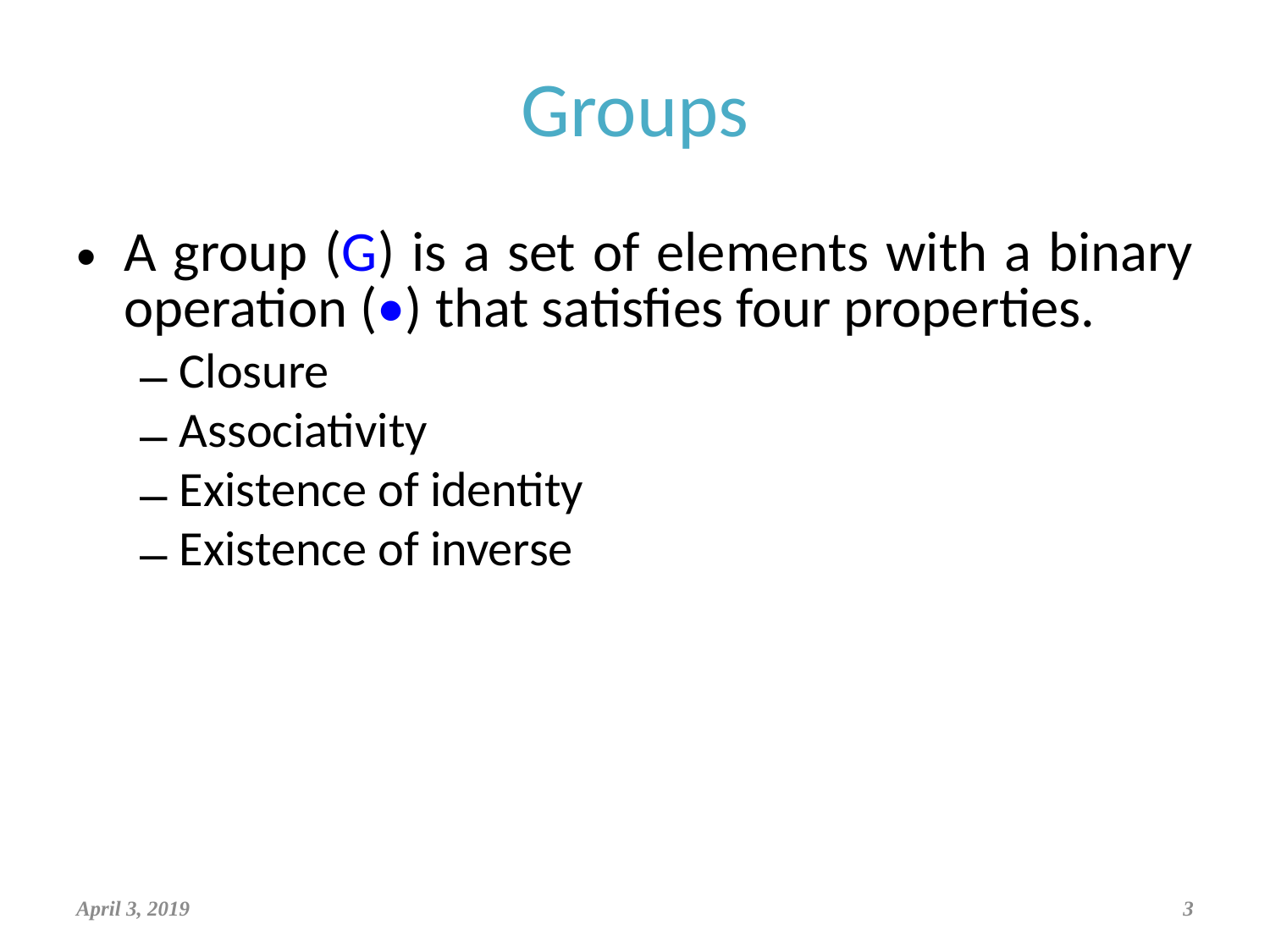

# Groups
A group (G) is a set of elements with a binary operation (•) that satisfies four properties.
Closure
Associativity
Existence of identity
Existence of inverse
April 3, 2019
3